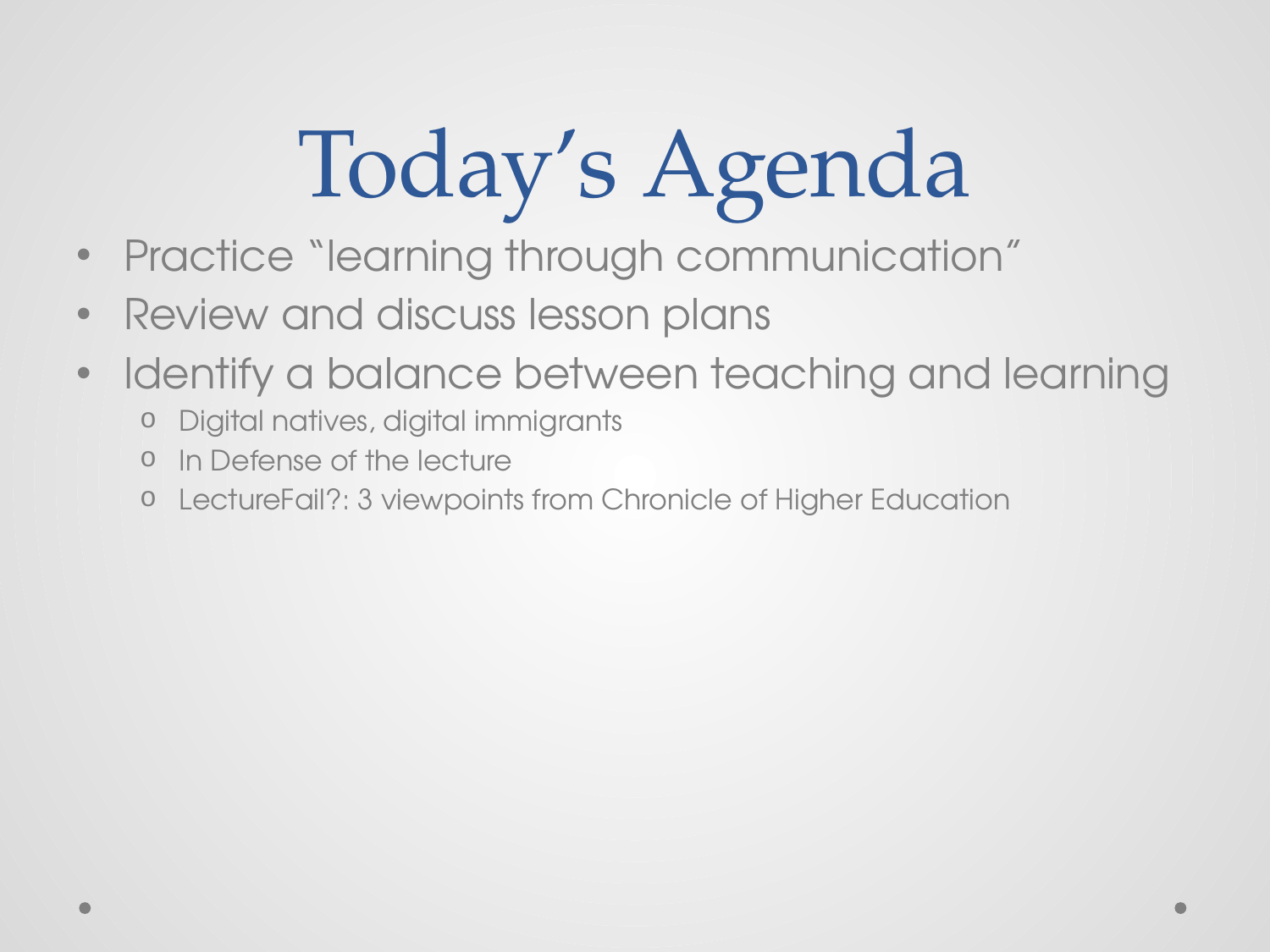

# Today’s Agenda
Practice “learning through communication”
Review and discuss lesson plans
Identify a balance between teaching and learning
Digital natives, digital immigrants
In Defense of the lecture
LectureFail?: 3 viewpoints from Chronicle of Higher Education